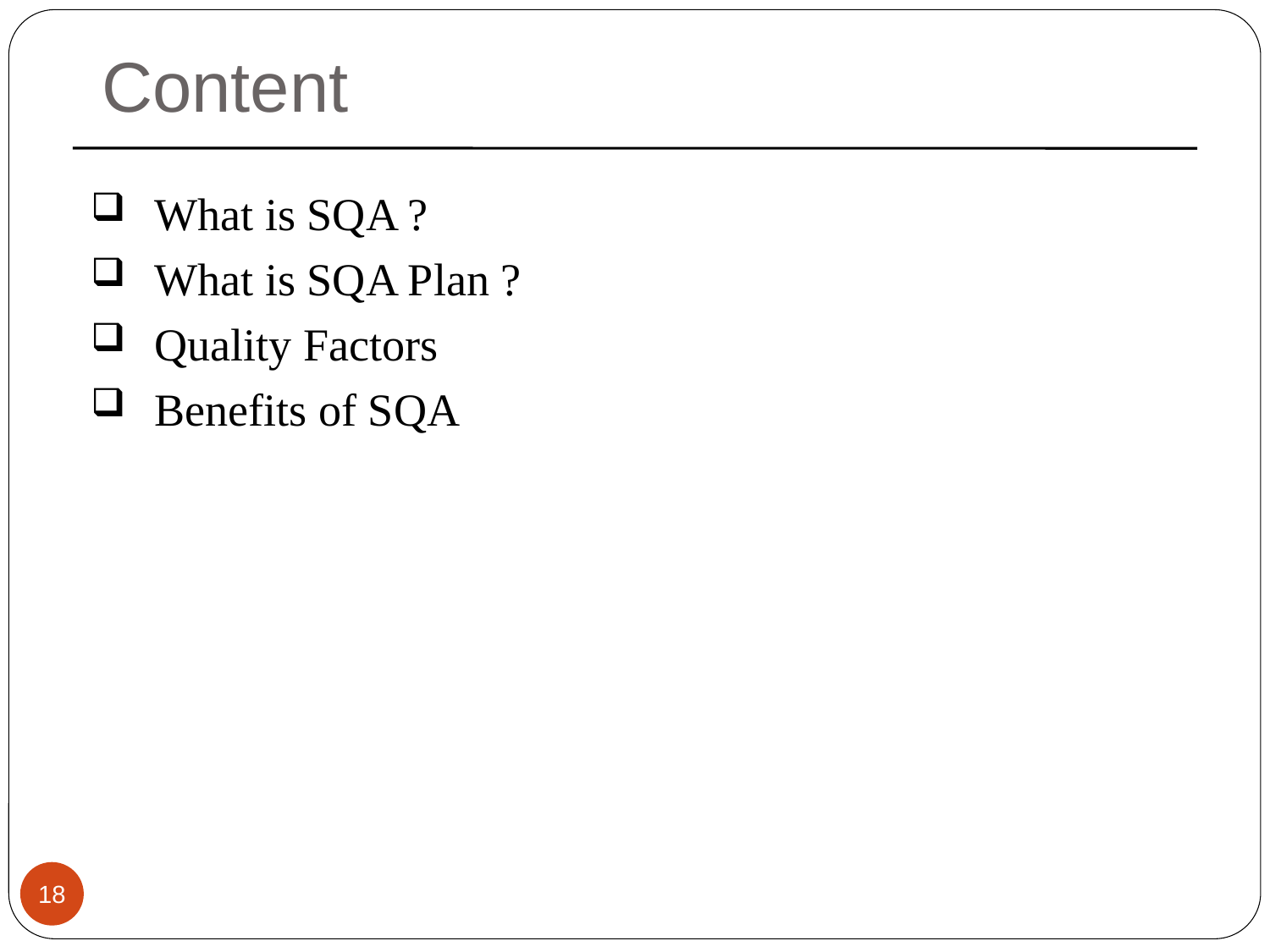

Content
What is SQA ?
What is SQA Plan ?
Quality Factors
Benefits of SQA

18